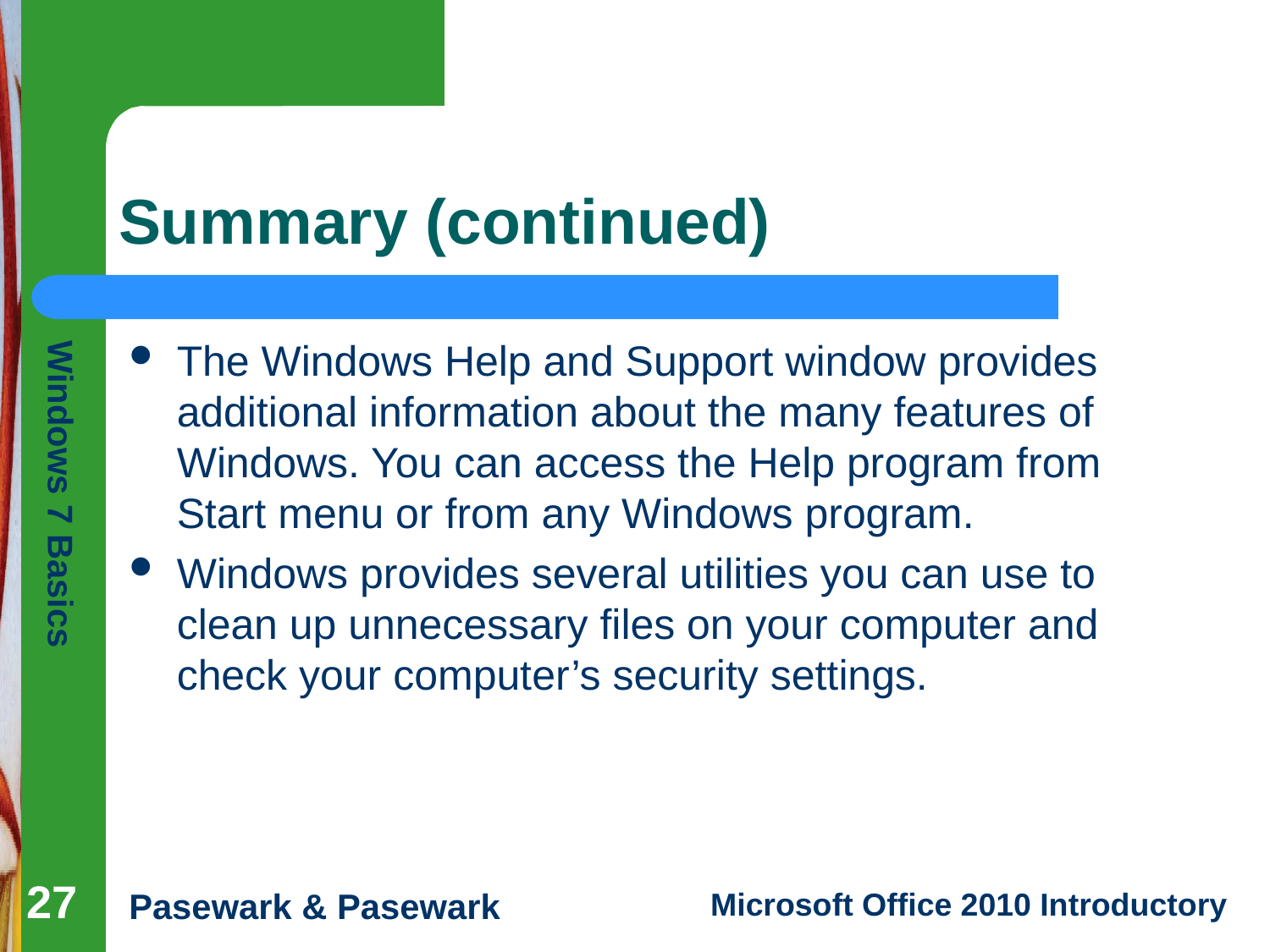

# Summary (continued)
The Windows Help and Support window provides additional information about the many features of Windows. You can access the Help program from Start menu or from any Windows program.
Windows provides several utilities you can use to clean up unnecessary files on your computer and check your computer’s security settings.
27